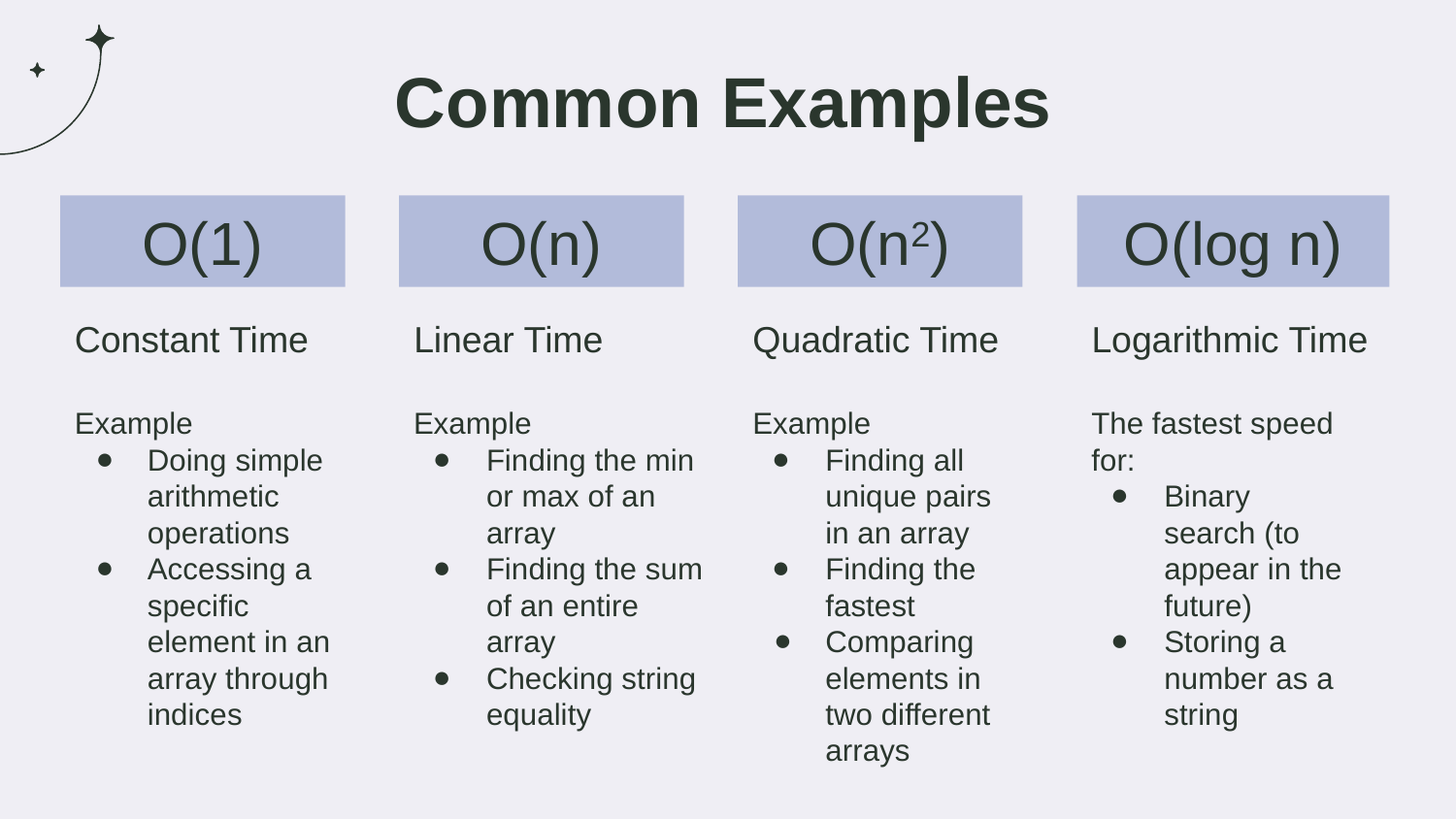

Common Examples
O(1)
O(n)
# O(n2)
O(log n)
Quadratic Time
Logarithmic Time
Constant Time
Linear Time
Example
Finding the min or max of an array
Finding the sum of an entire array
Checking string equality
Example
Finding all unique pairs in an array
Finding the fastest
Comparing elements in two different arrays
Example
Doing simple arithmetic operations
Accessing a specific element in an array through indices
The fastest speed for:
Binary search (to appear in the future)
Storing a number as a string